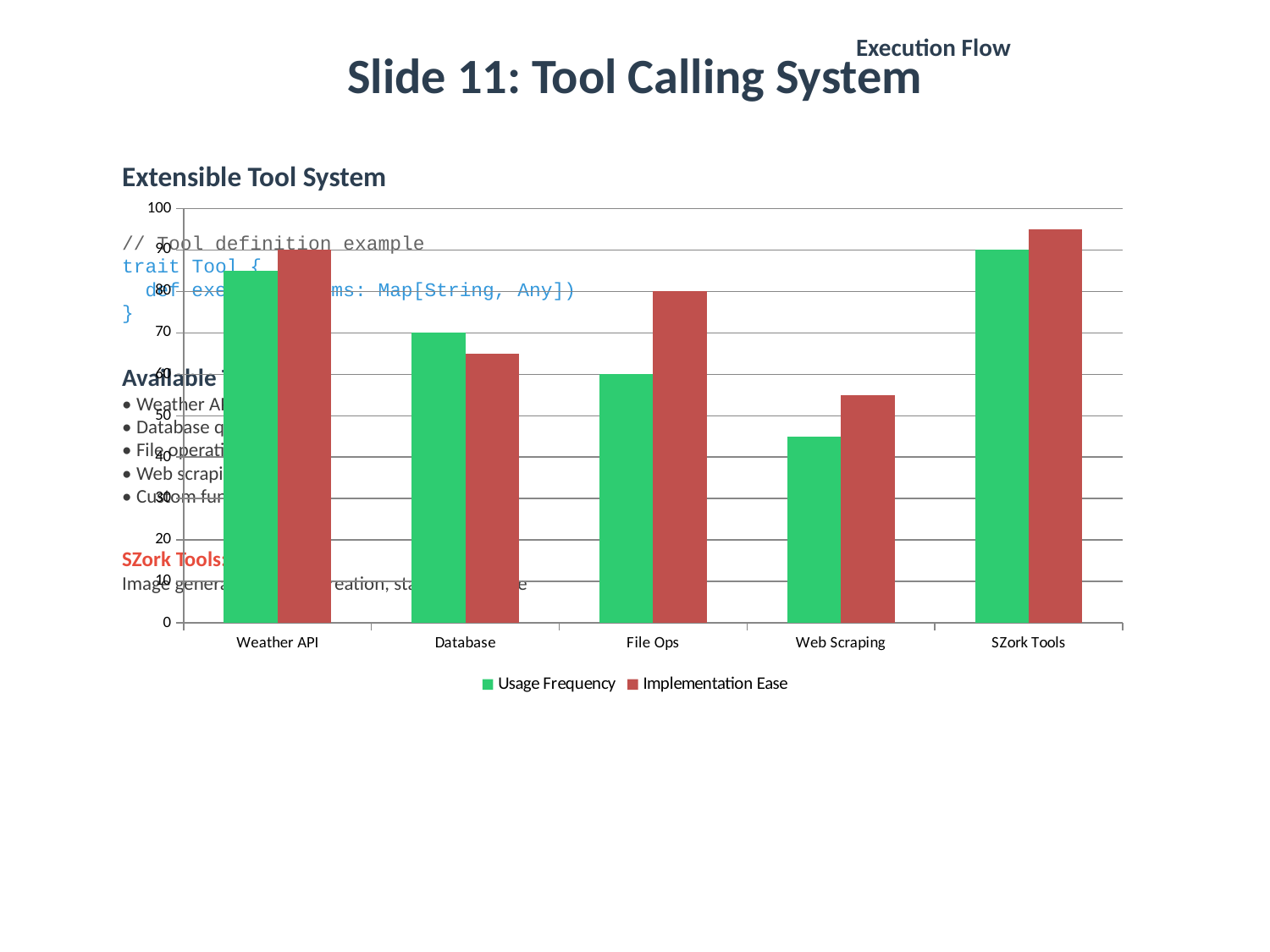

Execution Flow
Slide 11: Tool Calling System
Extensible Tool System

// Tool definition example
trait Tool {
  def execute(params: Map[String, Any])
}

Available Tools:
• Weather API
• Database queries
• File operations
• Web scraping
• Custom functions

SZork Tools:
Image generation, music creation, state persistence

### Chart

| Category | Usage Frequency | Implementation Ease |
|---|---|---|
| Weather API | 85.0 | 90.0 |
| Database | 70.0 | 65.0 |
| File Ops | 60.0 | 80.0 |
| Web Scraping | 45.0 | 55.0 |
| SZork Tools | 90.0 | 95.0 |